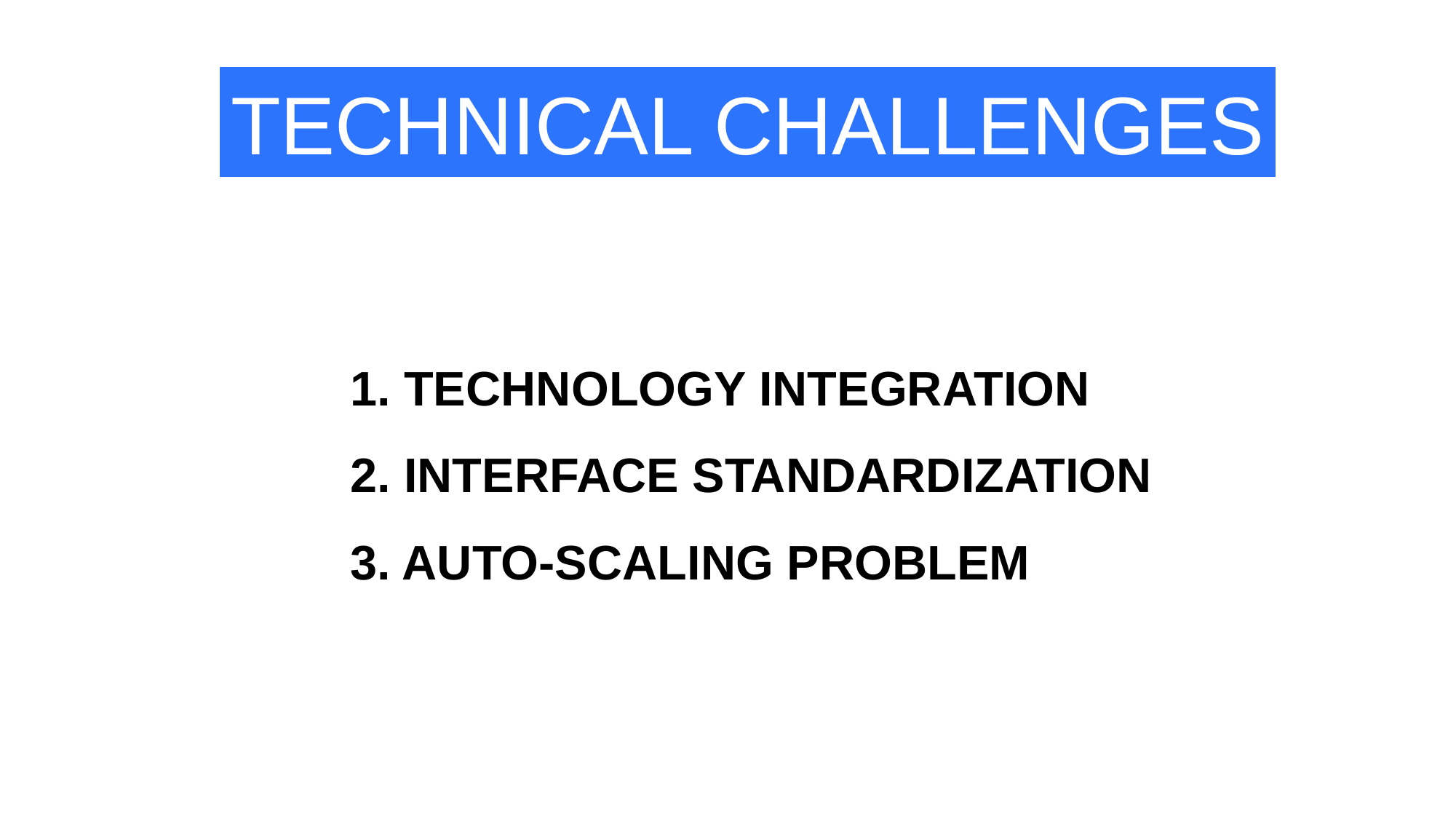

TECHNICAL CHALLENGES
1. TECHNOLOGY INTEGRATION
2. INTERFACE STANDARDIZATION
3. AUTO-SCALING PROBLEM